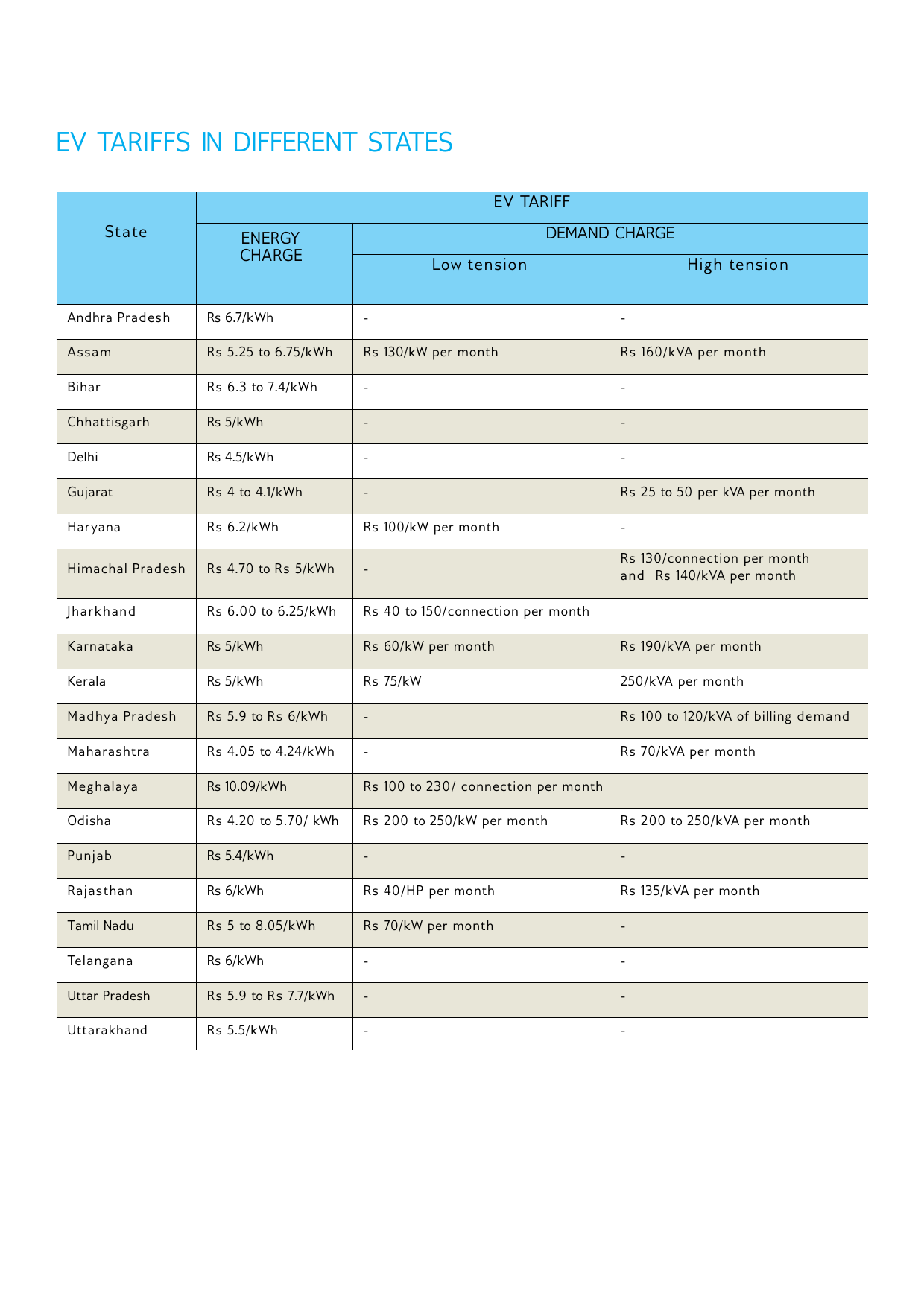

EV TARIFFS IN DIFFERENT STATES
| State | EV TARIFF |  |  |
| --- | --- | --- | --- |
|  | ENERGY CHARGE | DEMAND CHARGE |  |
|  |  | Low tension | High tension |
| Andhra Pradesh | Rs 6.7/kWh | - | - |
| Assam | Rs 5.25 to 6.75/kWh | Rs 130/kW per month | Rs 160/kVA per month |
| Bihar | Rs 6.3 to 7.4/kWh | - | - |
| Chhattisgarh | Rs 5/kWh | - | - |
| Delhi | Rs 4.5/kWh | - | - |
| Gujarat | Rs 4 to 4.1/kWh | - | Rs 25 to 50 per kVA per month |
| Haryana | Rs 6.2/kWh | Rs 100/kW per month | - |
| Himachal Pradesh | Rs 4.70 to Rs 5/kWh | - | Rs 130/connection per month and Rs 140/kVA per month |
| Jharkhand | Rs 6.00 to 6.25/kWh | Rs 40 to 150/connection per month |  |
| Karnataka | Rs 5/kWh | Rs 60/kW per month | Rs 190/kVA per month |
| Kerala | Rs 5/kWh | Rs 75/kW | 250/kVA per month |
| Madhya Pradesh | Rs 5.9 to Rs 6/kWh | - | Rs 100 to 120/kVA of billing demand |
| Maharashtra | Rs 4.05 to 4.24/kWh | - | Rs 70/kVA per month |
| Meghalaya | Rs 10.09/kWh | Rs 100 to 230/ connection per month |  |
| Odisha | Rs 4.20 to 5.70/ kWh | Rs 200 to 250/kW per month | Rs 200 to 250/kVA per month |
| Punjab | Rs 5.4/kWh | - | - |
| Rajasthan | Rs 6/kWh | Rs 40/HP per month | Rs 135/kVA per month |
| Tamil Nadu | Rs 5 to 8.05/kWh | Rs 70/kW per month | - |
| Telangana | Rs 6/kWh | - | - |
| Uttar Pradesh | Rs 5.9 to Rs 7.7/kWh | - | - |
| Uttarakhand | Rs 5.5/kWh | - | - |